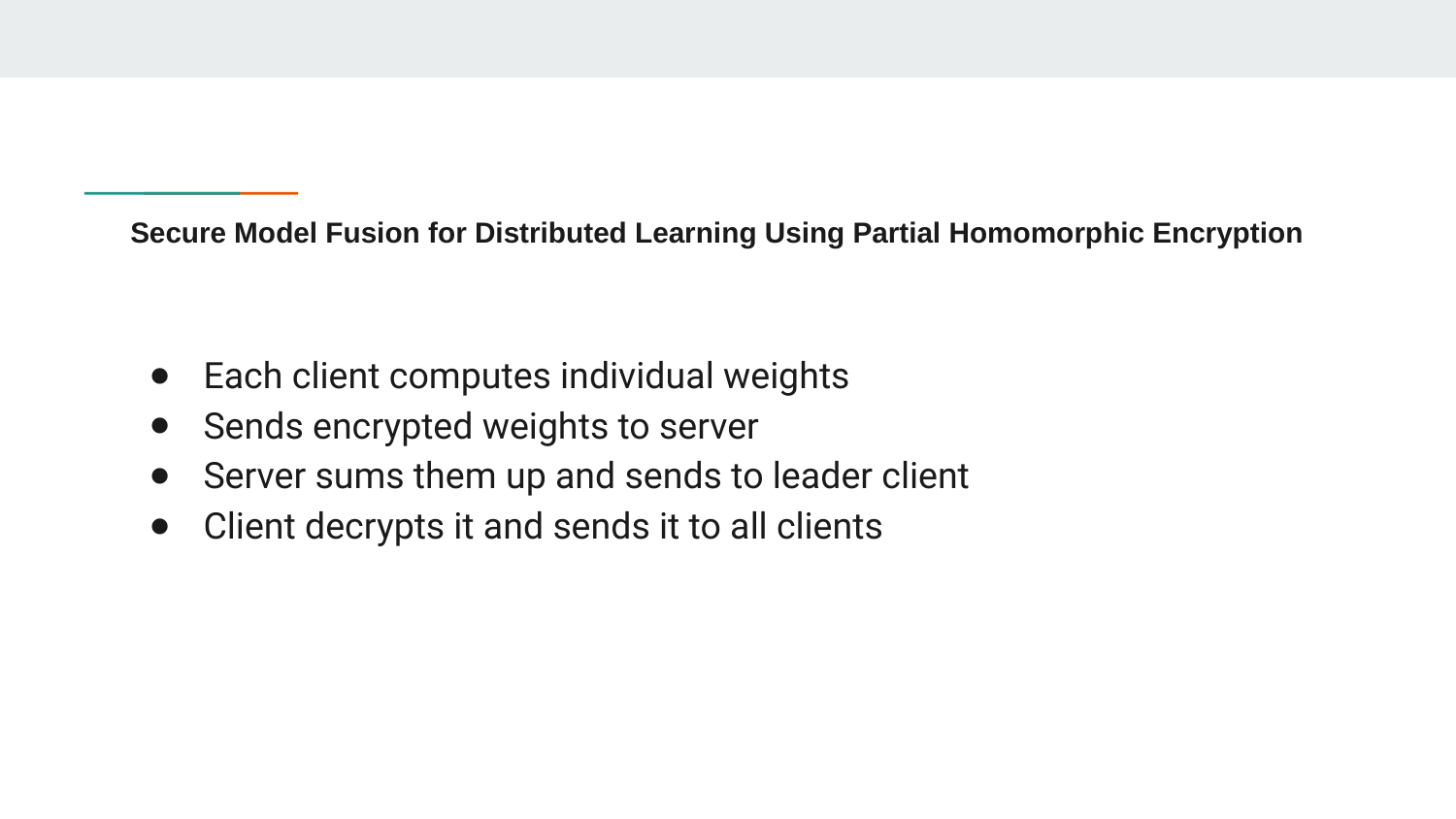

# Secure Model Fusion for Distributed Learning Using Partial Homomorphic Encryption
Each client computes individual weights
Sends encrypted weights to server
Server sums them up and sends to leader client
Client decrypts it and sends it to all clients